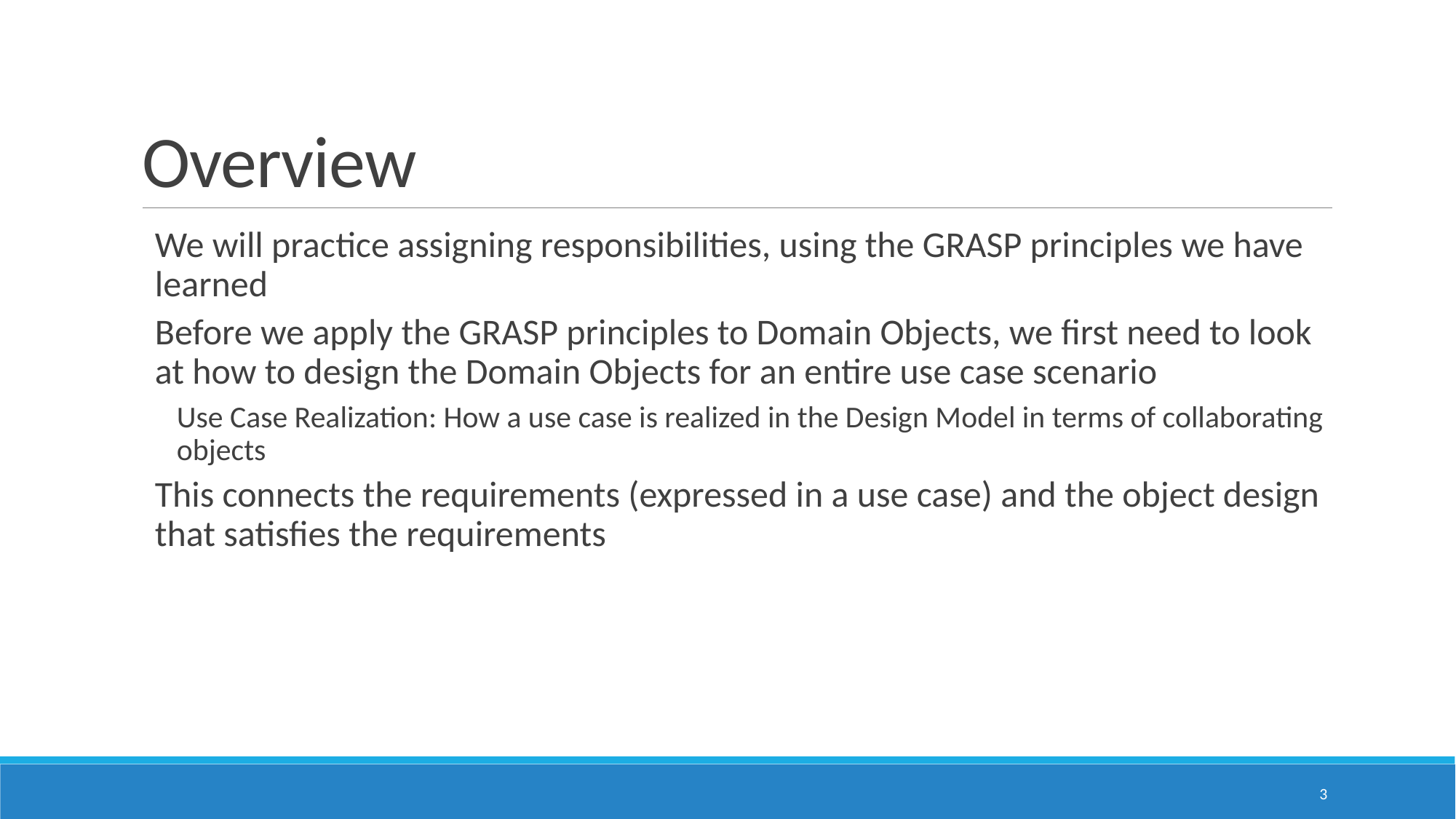

# Overview
We will practice assigning responsibilities, using the GRASP principles we have learned
Before we apply the GRASP principles to Domain Objects, we first need to look at how to design the Domain Objects for an entire use case scenario
Use Case Realization: How a use case is realized in the Design Model in terms of collaborating objects
This connects the requirements (expressed in a use case) and the object design that satisfies the requirements

3